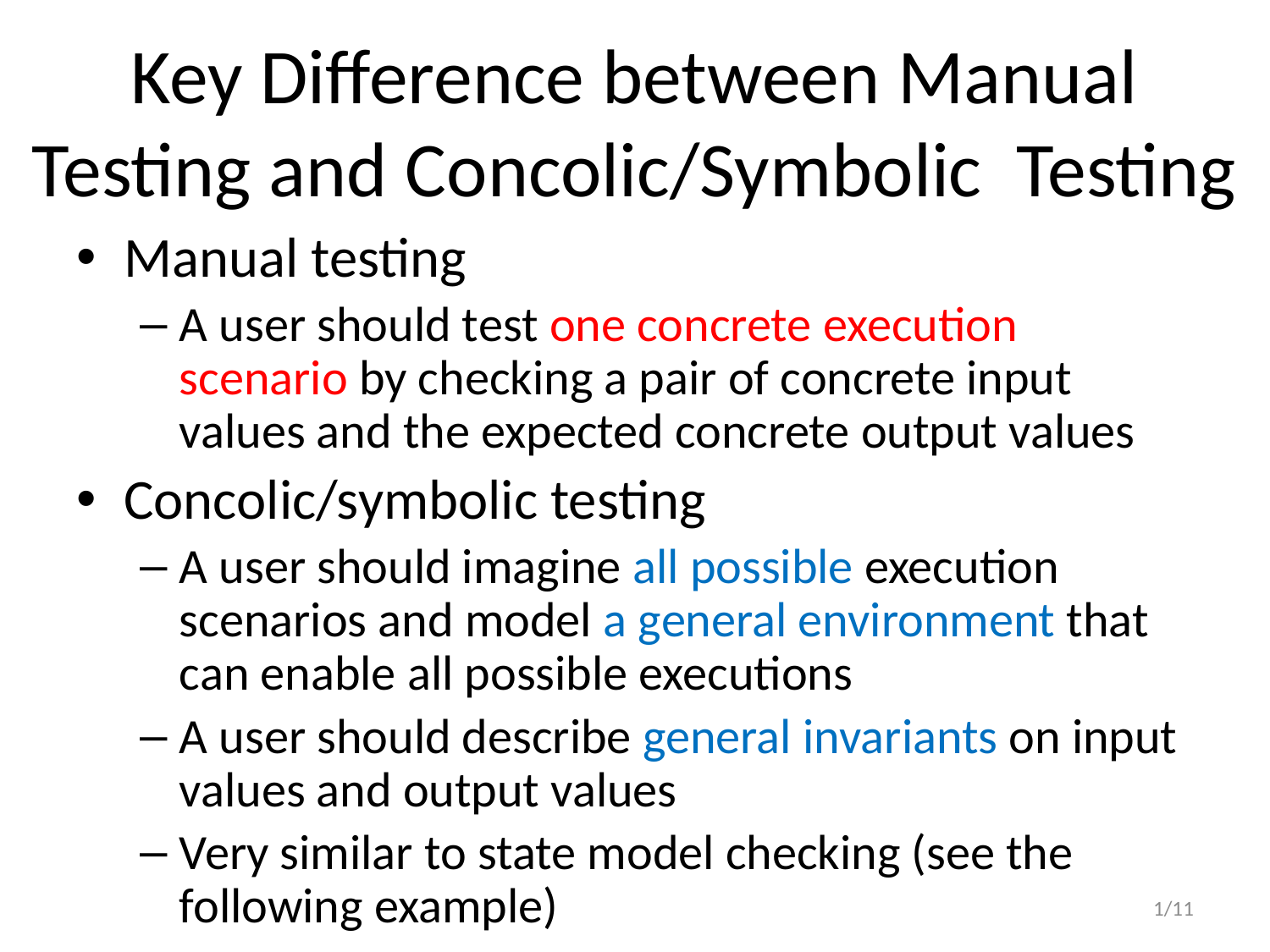

# Key Difference between Manual Testing and Concolic/Symbolic  Testing
Manual testing
A user should test one concrete execution scenario by checking a pair of concrete input values and the expected concrete output values
Concolic/symbolic testing
A user should imagine all possible execution scenarios and model a general environment that can enable all possible executions
A user should describe general invariants on input values and output values
Very similar to state model checking (see the following example)

1/11